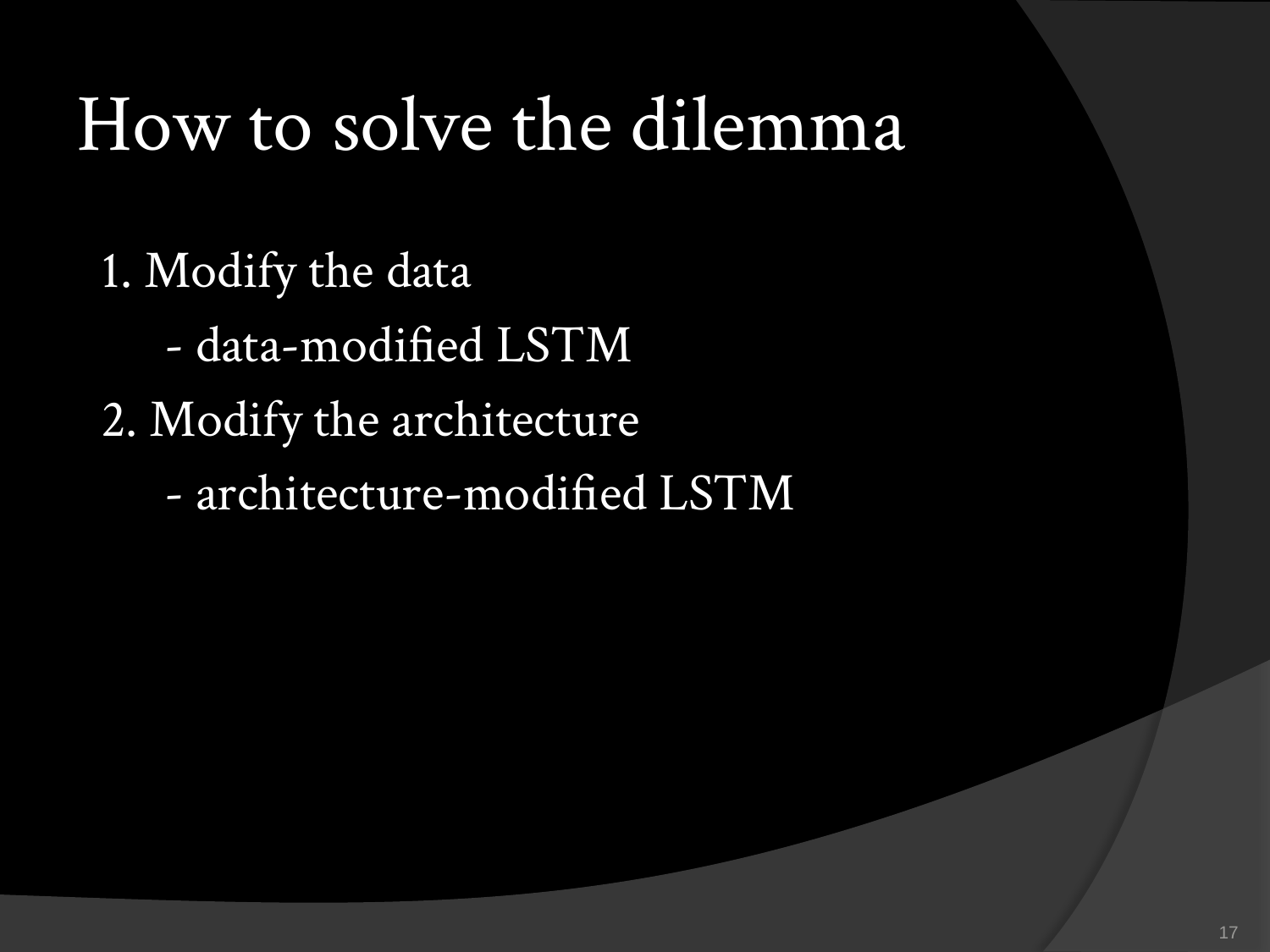

# How to solve the dilemma
1. Modify the data
- data-modified LSTM
2. Modify the architecture
- architecture-modified LSTM

17